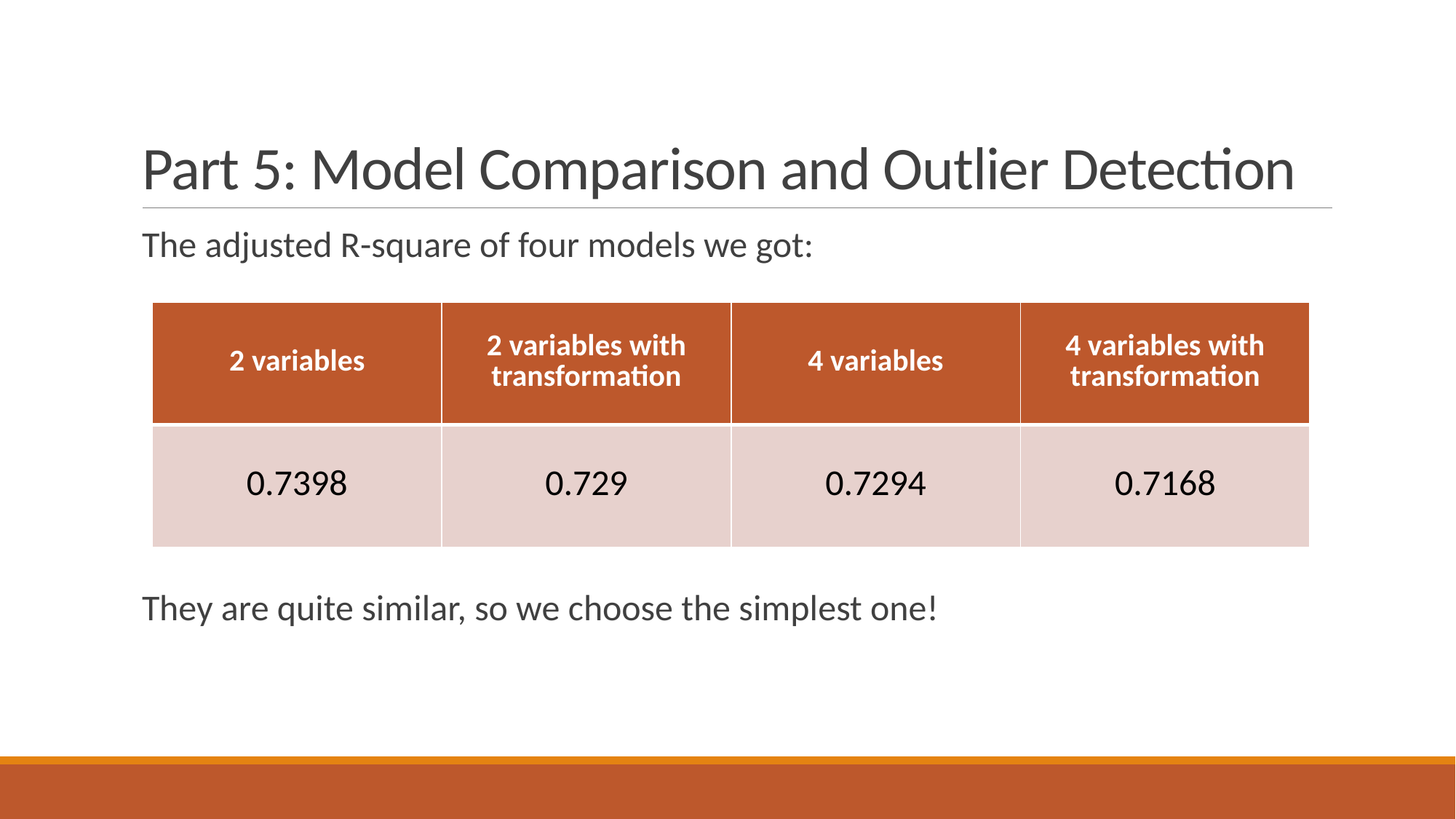

# Part 5: Model Comparison and Outlier Detection
The adjusted R-square of four models we got:

They are quite similar, so we choose the simplest one!

| 2 variables | 2 variables with transformation | 4 variables | 4 variables with transformation |
| --- | --- | --- | --- |
| 0.7398 | 0.729 | 0.7294 | 0.7168 |